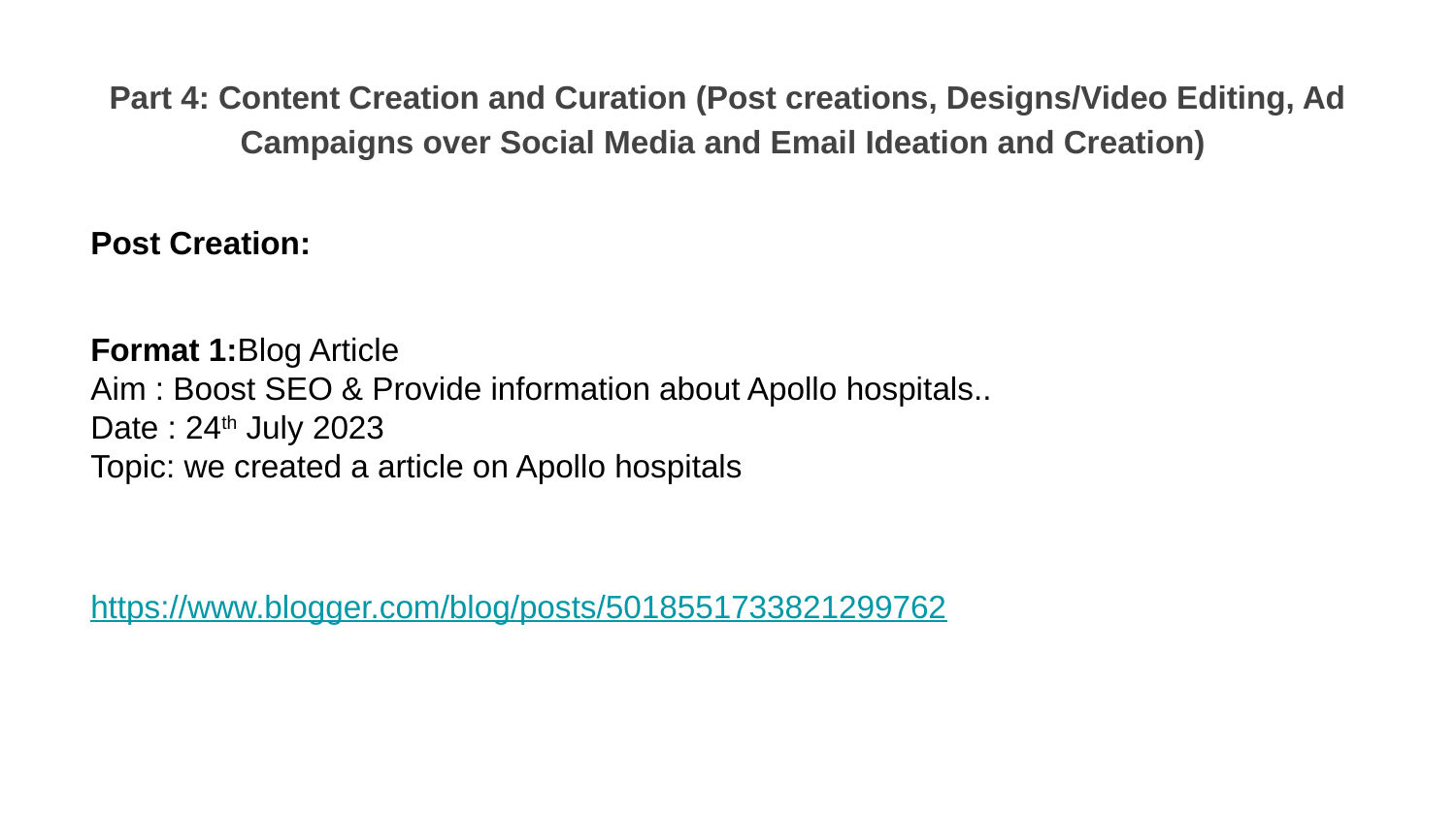

Part 4: Content Creation and Curation (Post creations, Designs/Video Editing, Ad Campaigns over Social Media and Email Ideation and Creation)
Post Creation:

Format 1:Blog Article
Aim : Boost SEO & Provide information about Apollo hospitals..
Date : 24th July 2023
Topic: we created a article on Apollo hospitals

https://www.blogger.com/blog/posts/5018551733821299762